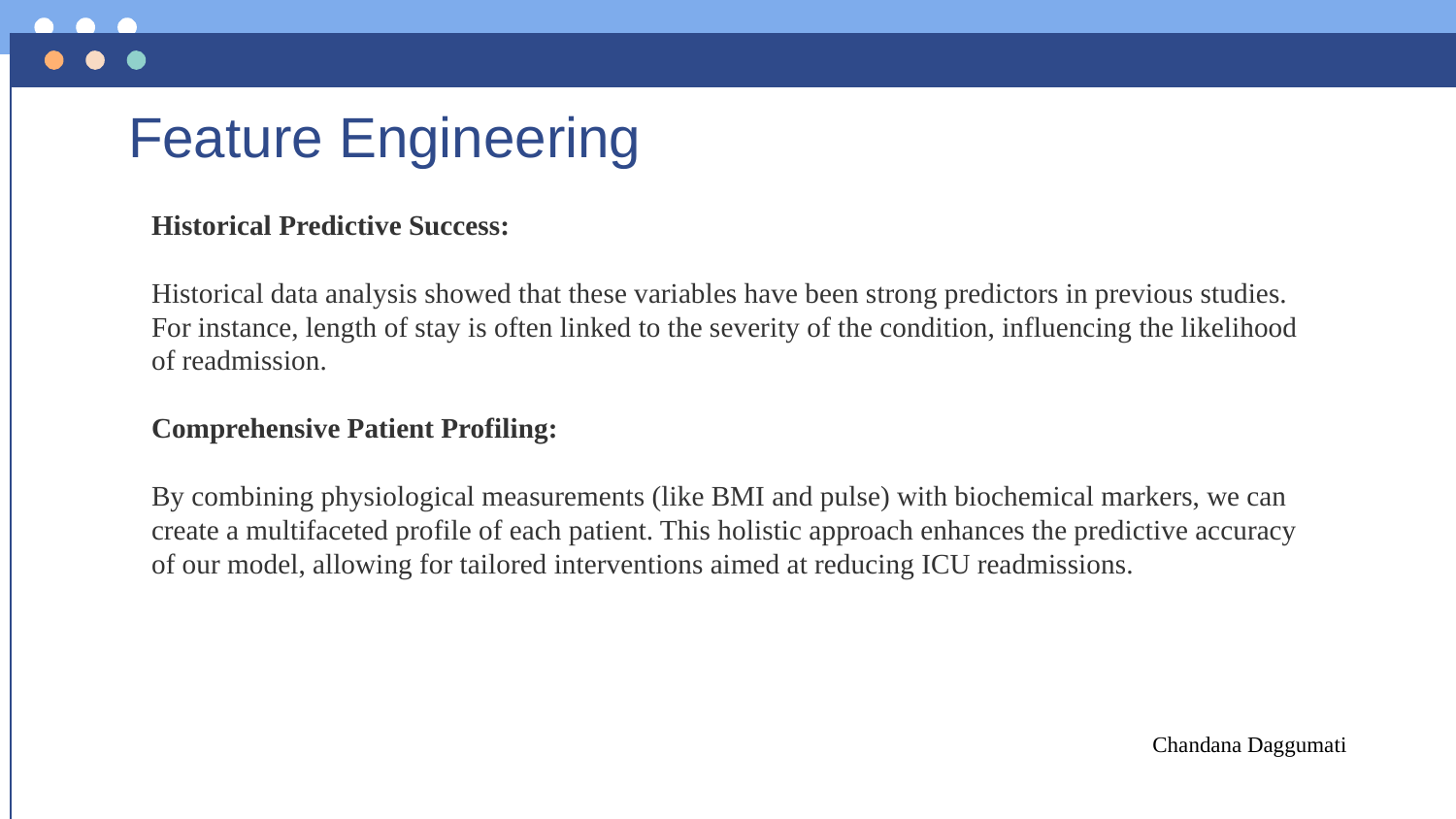

# Feature Engineering
Historical Predictive Success:

Historical data analysis showed that these variables have been strong predictors in previous studies. For instance, length of stay is often linked to the severity of the condition, influencing the likelihood of readmission.

Comprehensive Patient Profiling:

By combining physiological measurements (like BMI and pulse) with biochemical markers, we can create a multifaceted profile of each patient. This holistic approach enhances the predictive accuracy of our model, allowing for tailored interventions aimed at reducing ICU readmissions.
Chandana Daggumati